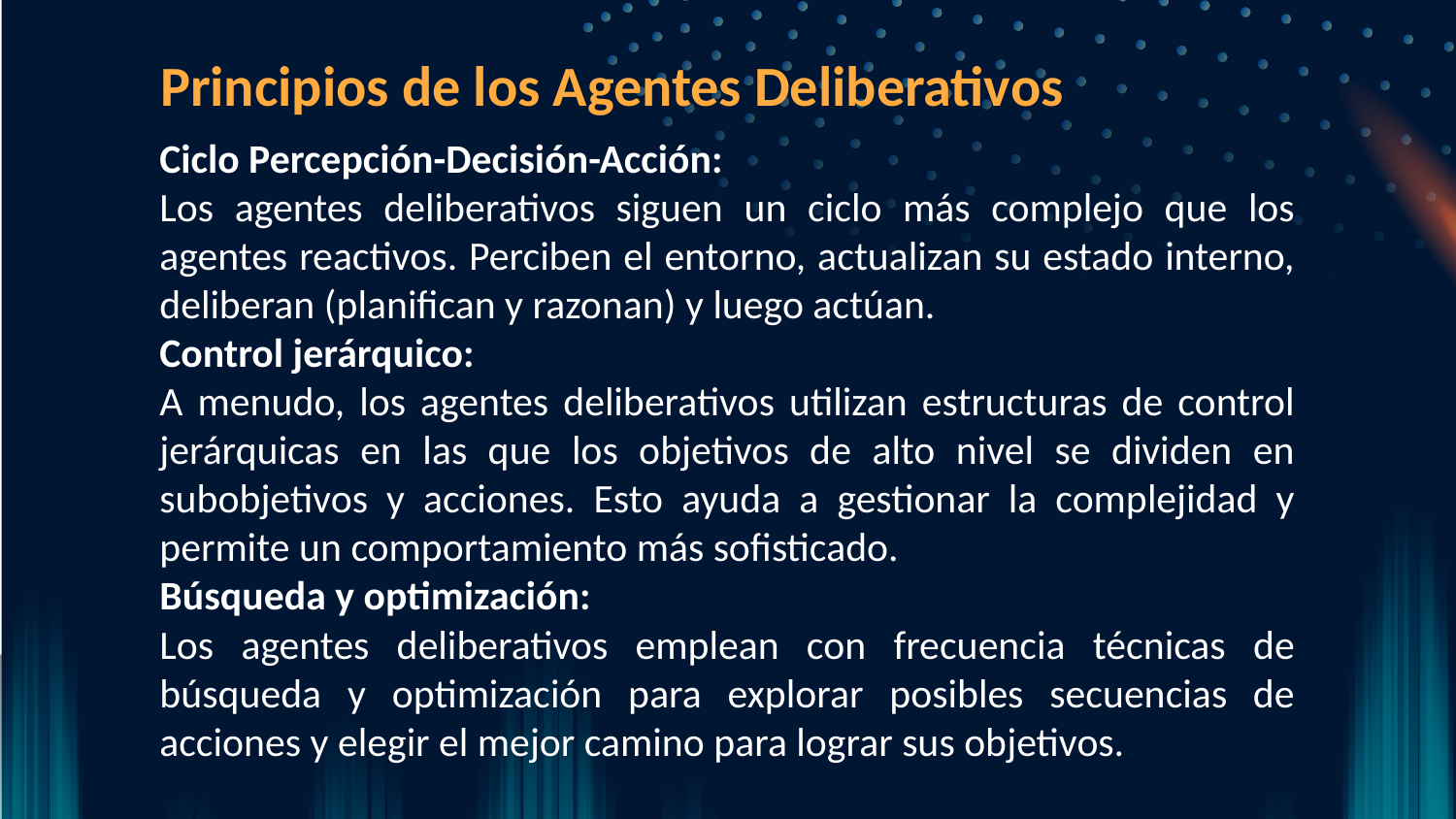

Principios de los Agentes Deliberativos
Ciclo Percepción-Decisión-Acción:
Los agentes deliberativos siguen un ciclo más complejo que los agentes reactivos. Perciben el entorno, actualizan su estado interno, deliberan (planifican y razonan) y luego actúan.
Control jerárquico:
A menudo, los agentes deliberativos utilizan estructuras de control jerárquicas en las que los objetivos de alto nivel se dividen en subobjetivos y acciones. Esto ayuda a gestionar la complejidad y permite un comportamiento más sofisticado.
Búsqueda y optimización:
Los agentes deliberativos emplean con frecuencia técnicas de búsqueda y optimización para explorar posibles secuencias de acciones y elegir el mejor camino para lograr sus objetivos.